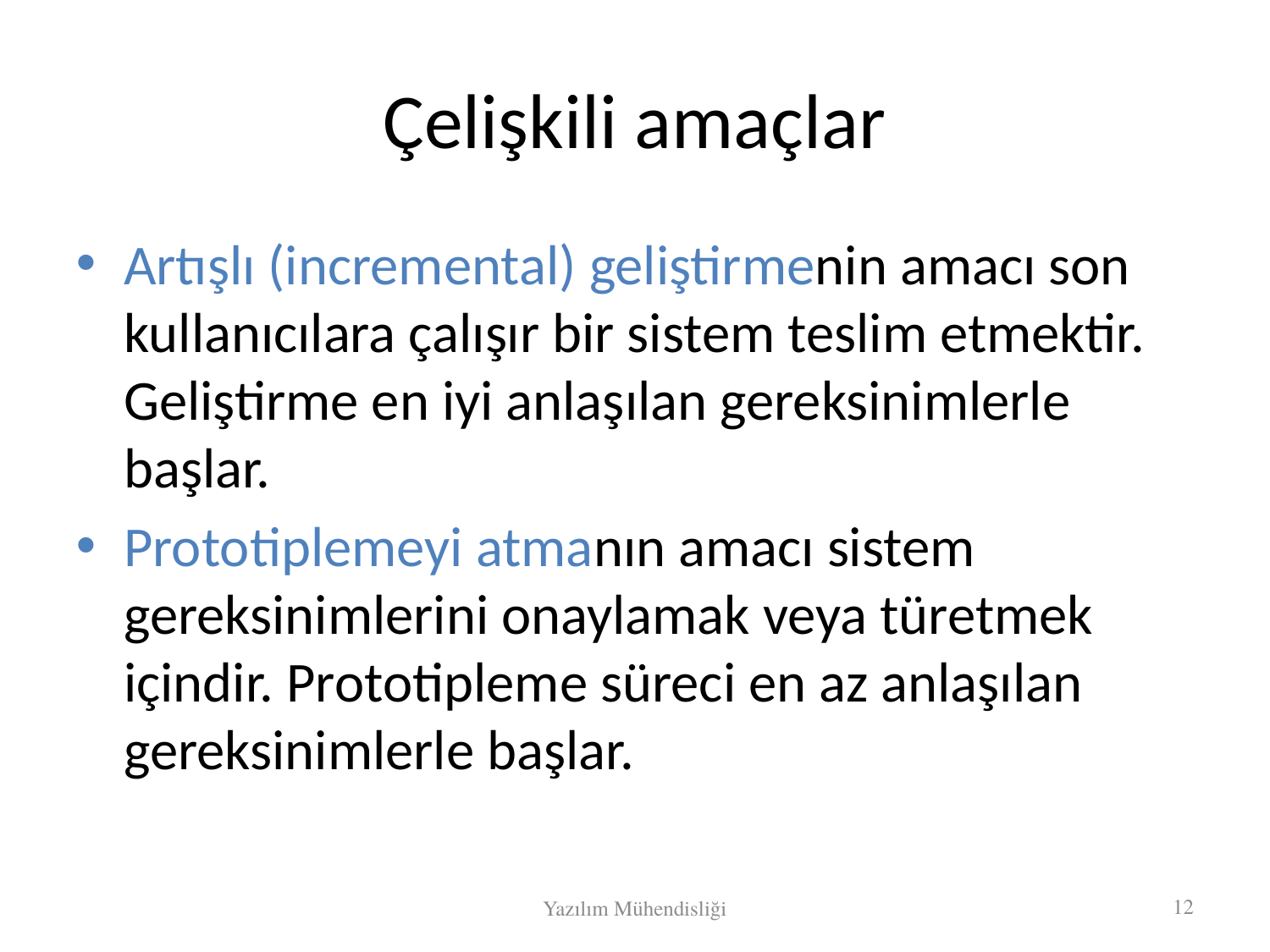

# Çelişkili amaçlar
Artışlı (incremental) geliştirmenin amacı son kullanıcılara çalışır bir sistem teslim etmektir. Geliştirme en iyi anlaşılan gereksinimlerle başlar.
Prototiplemeyi atmanın amacı sistem gereksinimlerini onaylamak veya türetmek içindir. Prototipleme süreci en az anlaşılan gereksinimlerle başlar.

Yazılım Mühendisliği
12